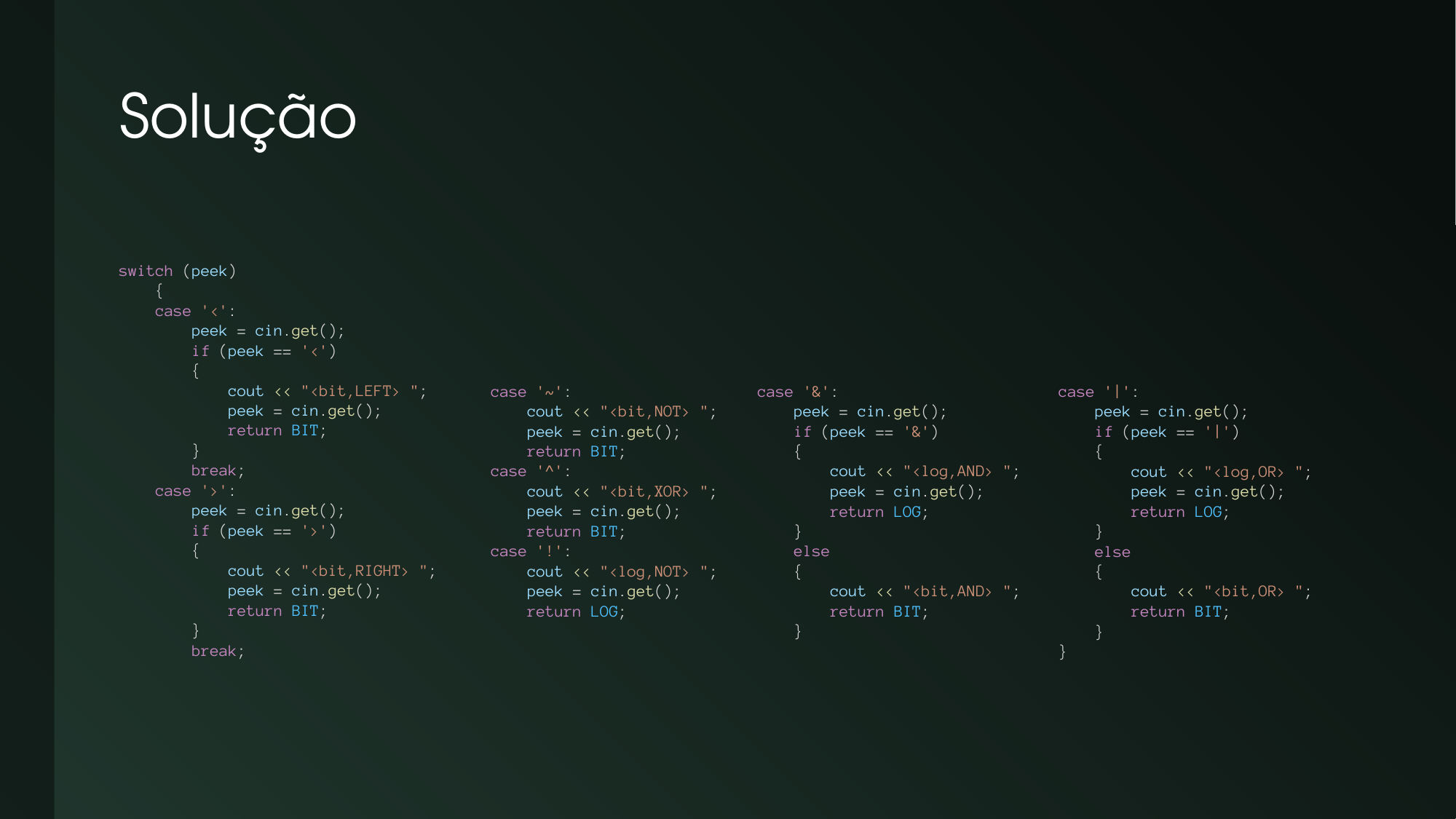

# Solução
switch (peek)
    {
    case '<':
        peek = cin.get();
        if (peek == '<')
        {
            cout << "<bit,LEFT> ";
            peek = cin.get();
            return BIT;
        }
        break;
    case '>':
        peek = cin.get();
        if (peek == '>')
        {
            cout << "<bit,RIGHT> ";
            peek = cin.get();
            return BIT;
        }
        break;
    case '~':
        cout << "<bit,NOT> ";
        peek = cin.get();
        return BIT;
    case '^':
        cout << "<bit,XOR> ";
        peek = cin.get();
        return BIT;
    case '!':
        cout << "<log,NOT> ";
        peek = cin.get();
        return LOG;
    case '&':
        peek = cin.get();
        if (peek == '&')
        {
            cout << "<log,AND> ";
            peek = cin.get();
            return LOG;
        }
        else
        {
            cout << "<bit,AND> ";
            return BIT;
        }
    case '|':
        peek = cin.get();
        if (peek == '|')
        {
            cout << "<log,OR> ";
            peek = cin.get();
            return LOG;
        }
        else
        {
            cout << "<bit,OR> ";
            return BIT;
        }
    }